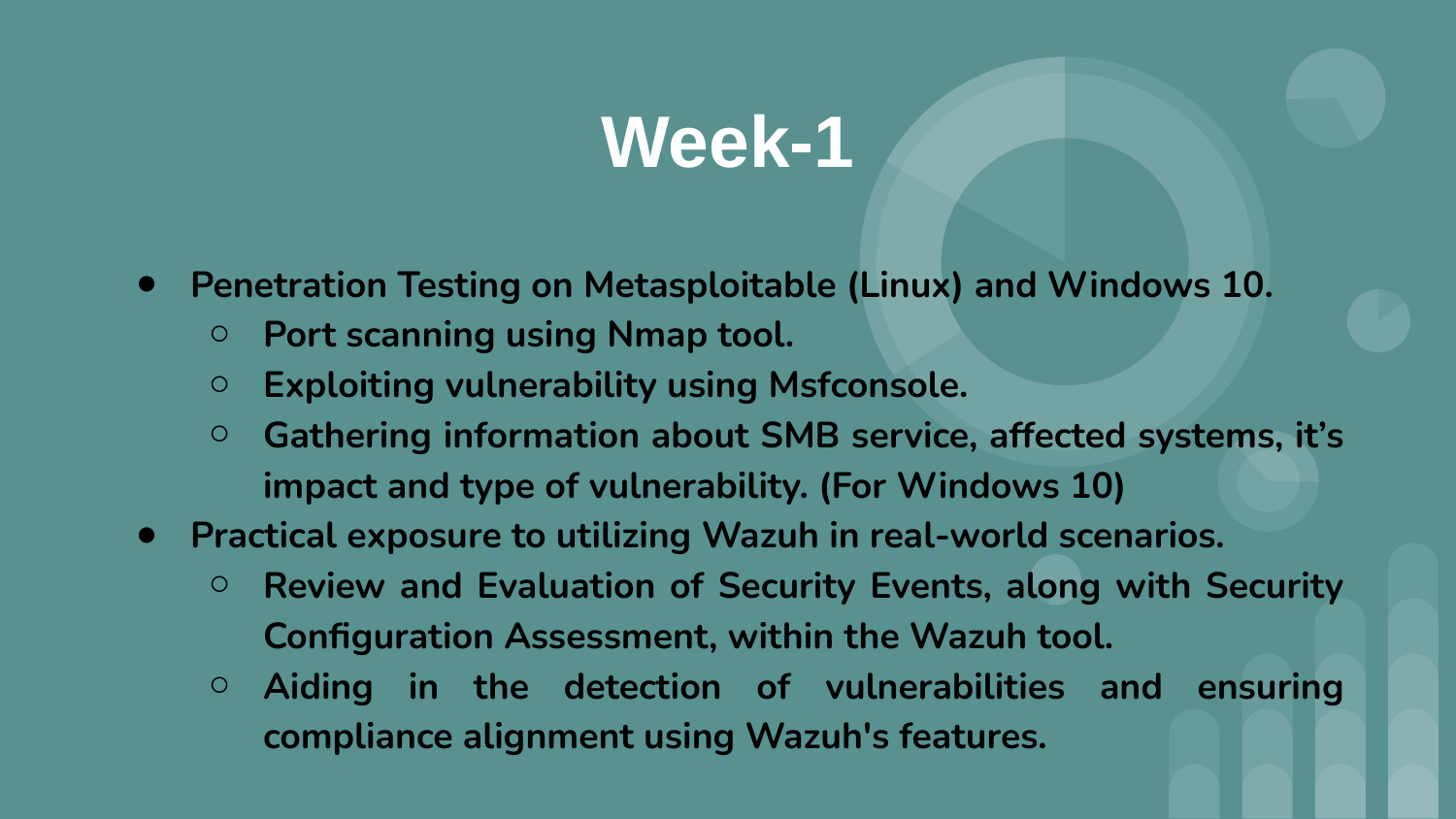

Week-1
Penetration Testing on Metasploitable (Linux) and Windows 10.
Port scanning using Nmap tool.
Exploiting vulnerability using Msfconsole.
Gathering information about SMB service, affected systems, it’s impact and type of vulnerability. (For Windows 10)
Practical exposure to utilizing Wazuh in real-world scenarios.
Review and Evaluation of Security Events, along with Security Configuration Assessment, within the Wazuh tool.
Aiding in the detection of vulnerabilities and ensuring compliance alignment using Wazuh's features.